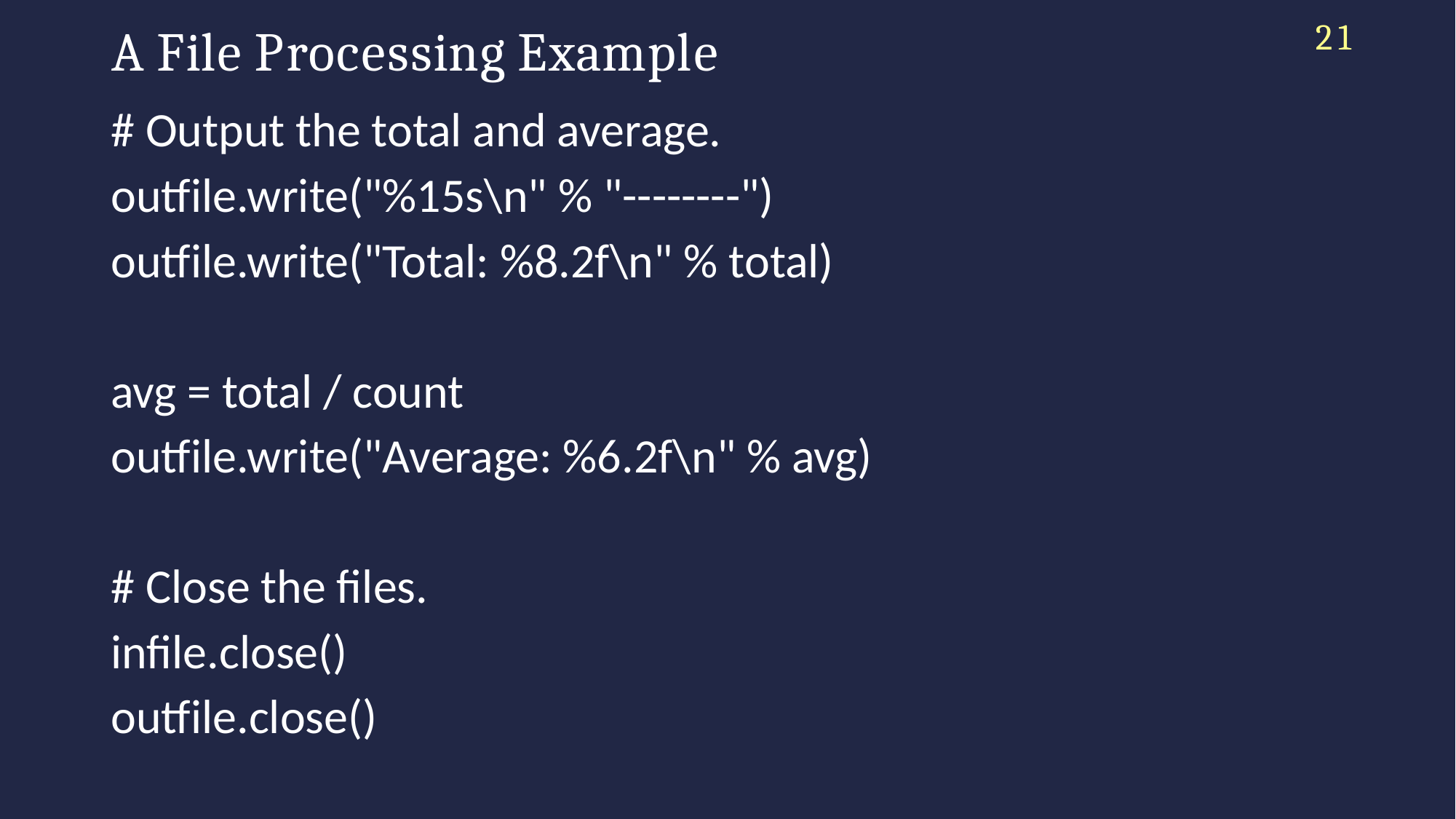

21
# A File Processing Example
# Output the total and average.
outfile.write("%15s\n" % "--------")
outfile.write("Total: %8.2f\n" % total)

avg = total / count
outfile.write("Average: %6.2f\n" % avg)

# Close the files.
infile.close()
outfile.close()